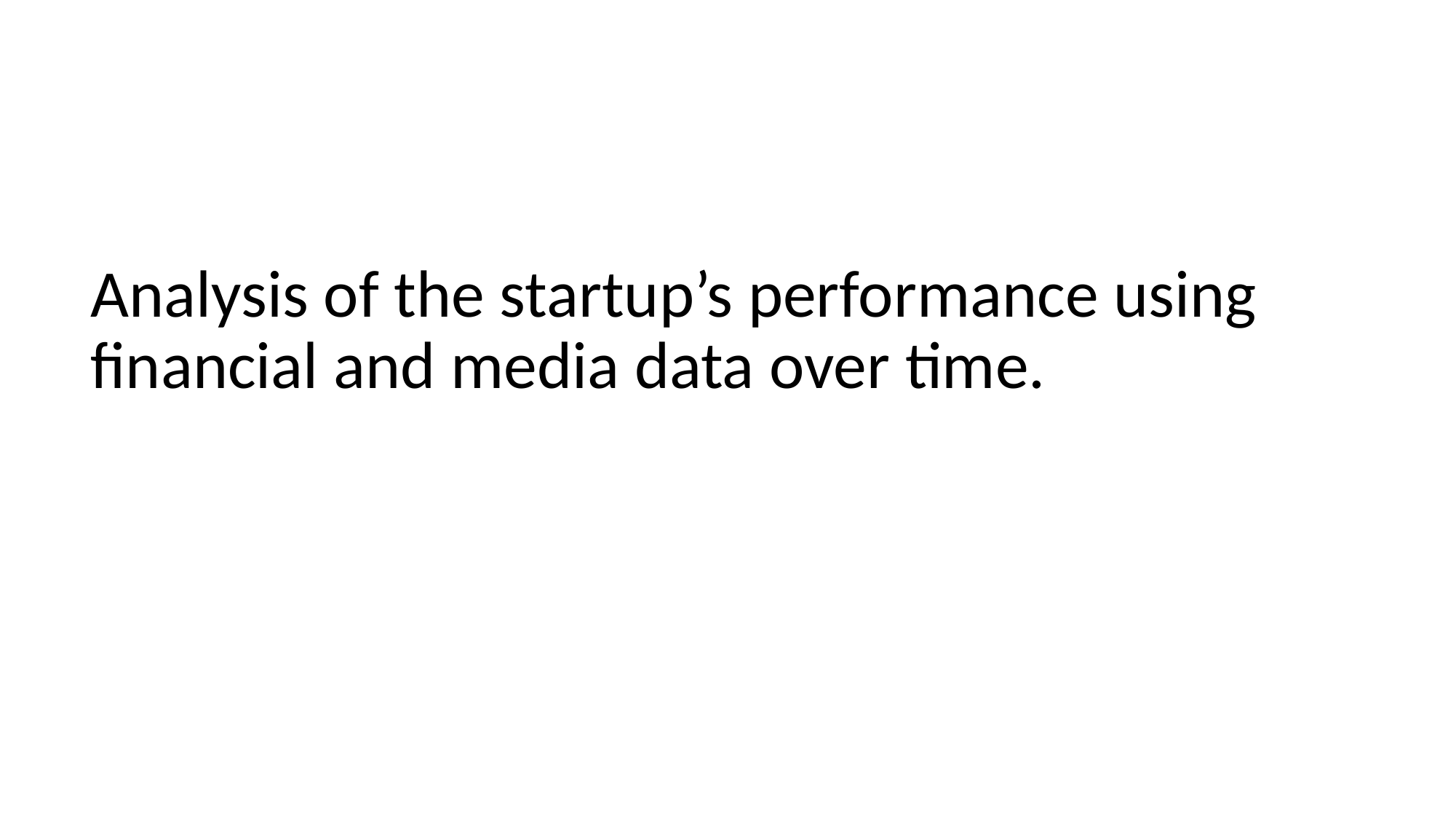

# Analysis of the startup’s performance using financial and media data over time.